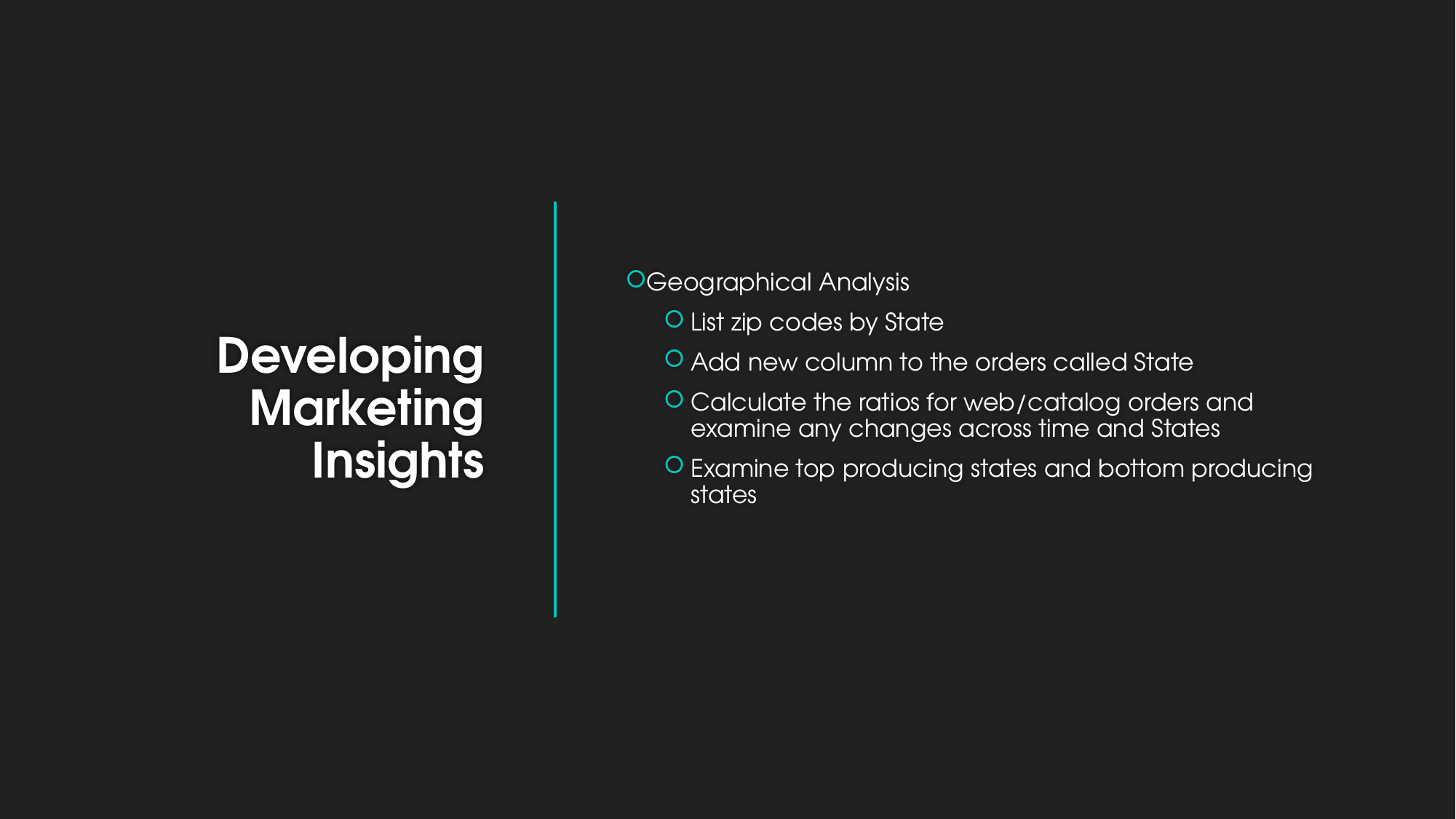

Geographical Analysis
List zip codes by State
Add new column to the orders called State
Calculate the ratios for web/catalog orders and examine any changes across time and States
Examine top producing states and bottom producing states

# Developing Marketing Insights